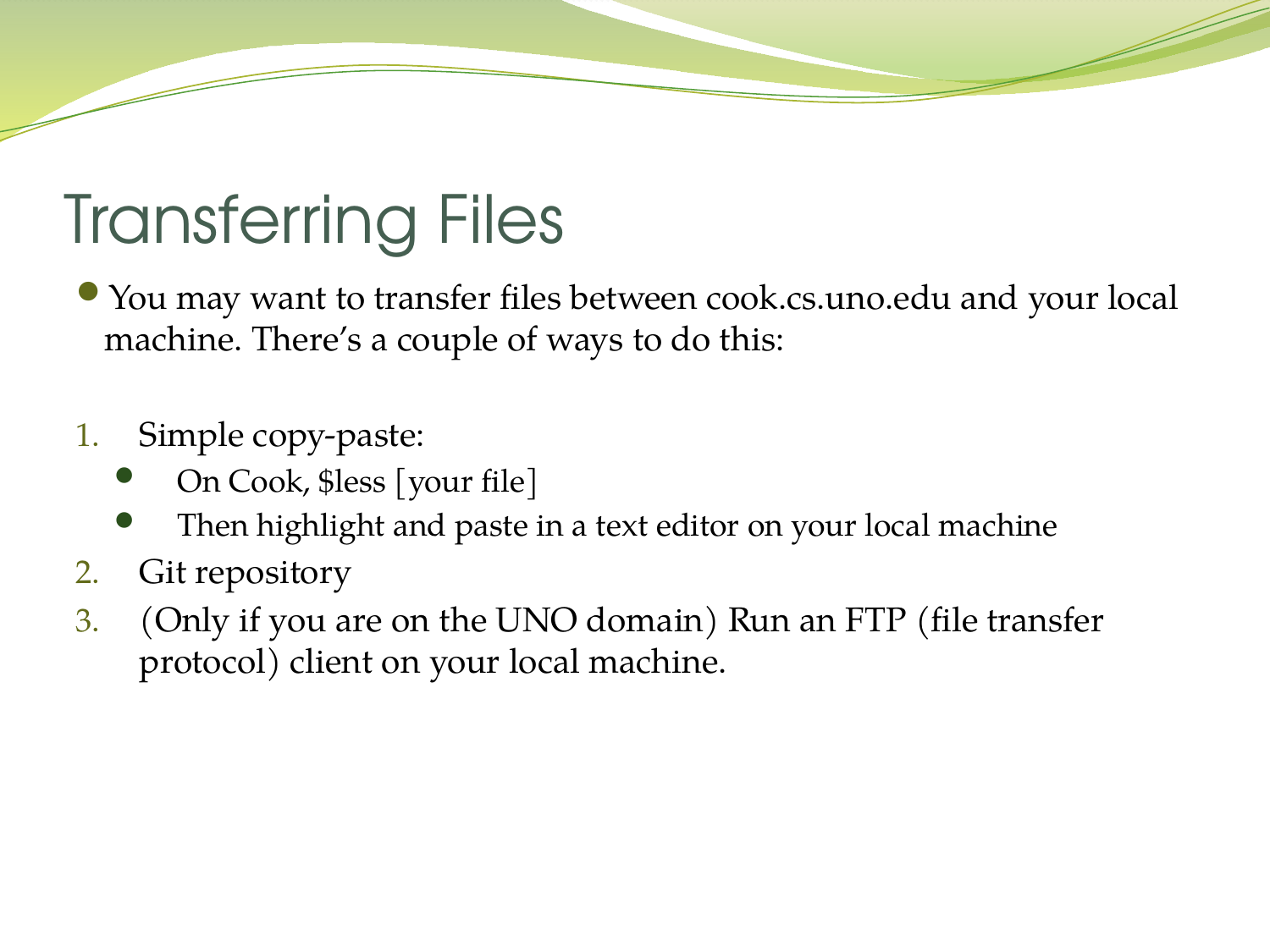

# Transferring Files
You may want to transfer files between cook.cs.uno.edu and your local machine. There’s a couple of ways to do this:

Simple copy-paste:
On Cook, $less [your file]
Then highlight and paste in a text editor on your local machine
Git repository
(Only if you are on the UNO domain) Run an FTP (file transfer protocol) client on your local machine.